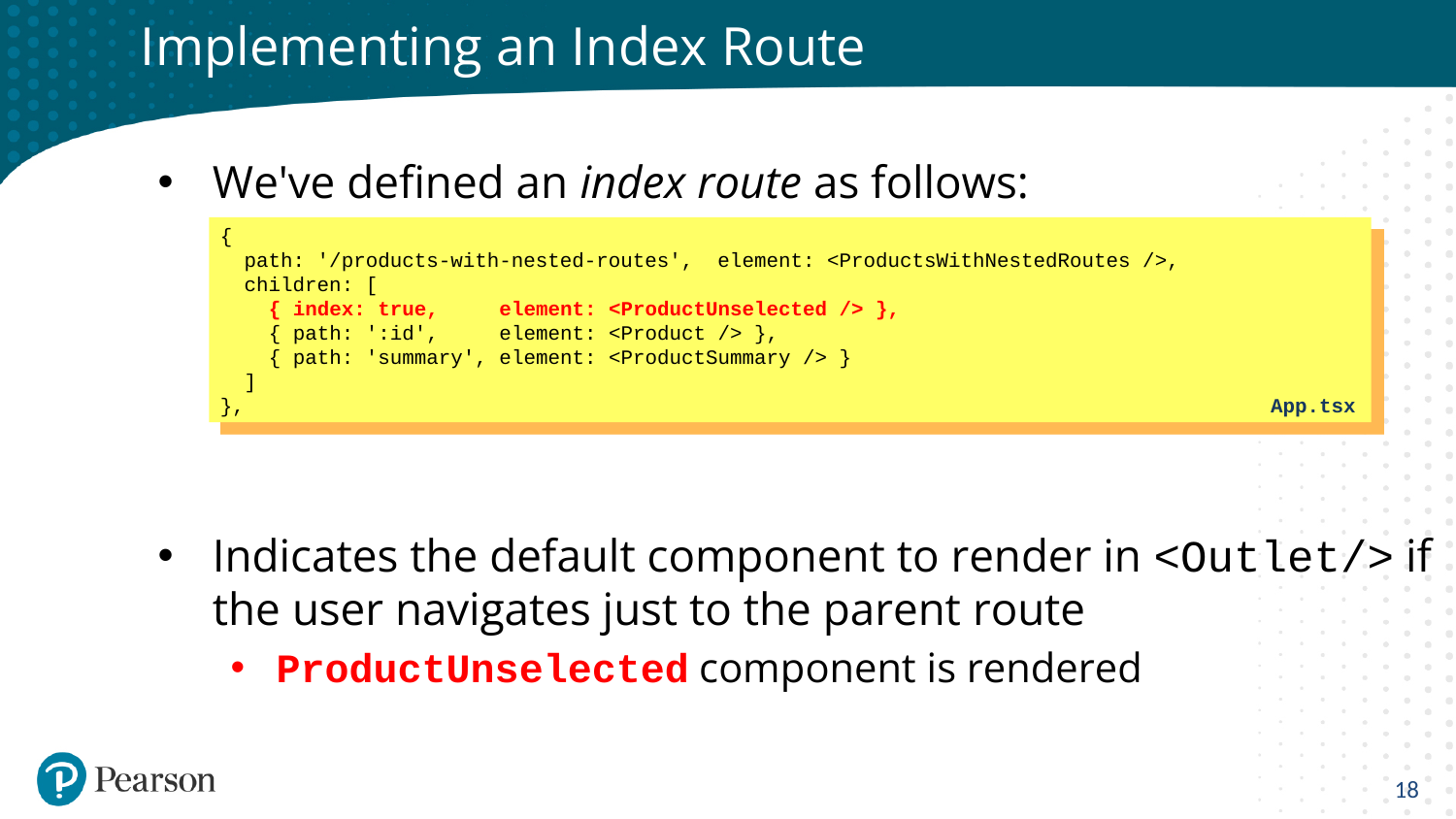

# Implementing an Index Route
We've defined an index route as follows:

Indicates the default component to render in <Outlet/> if the user navigates just to the parent route
ProductUnselected component is rendered
{
  path: '/products-with-nested-routes',  element: <ProductsWithNestedRoutes />,
  children: [
    { index: true,     element: <ProductUnselected /> },
    { path: ':id',     element: <Product /> },
    { path: 'summary', element: <ProductSummary /> }
  ]
},
App.tsx
18